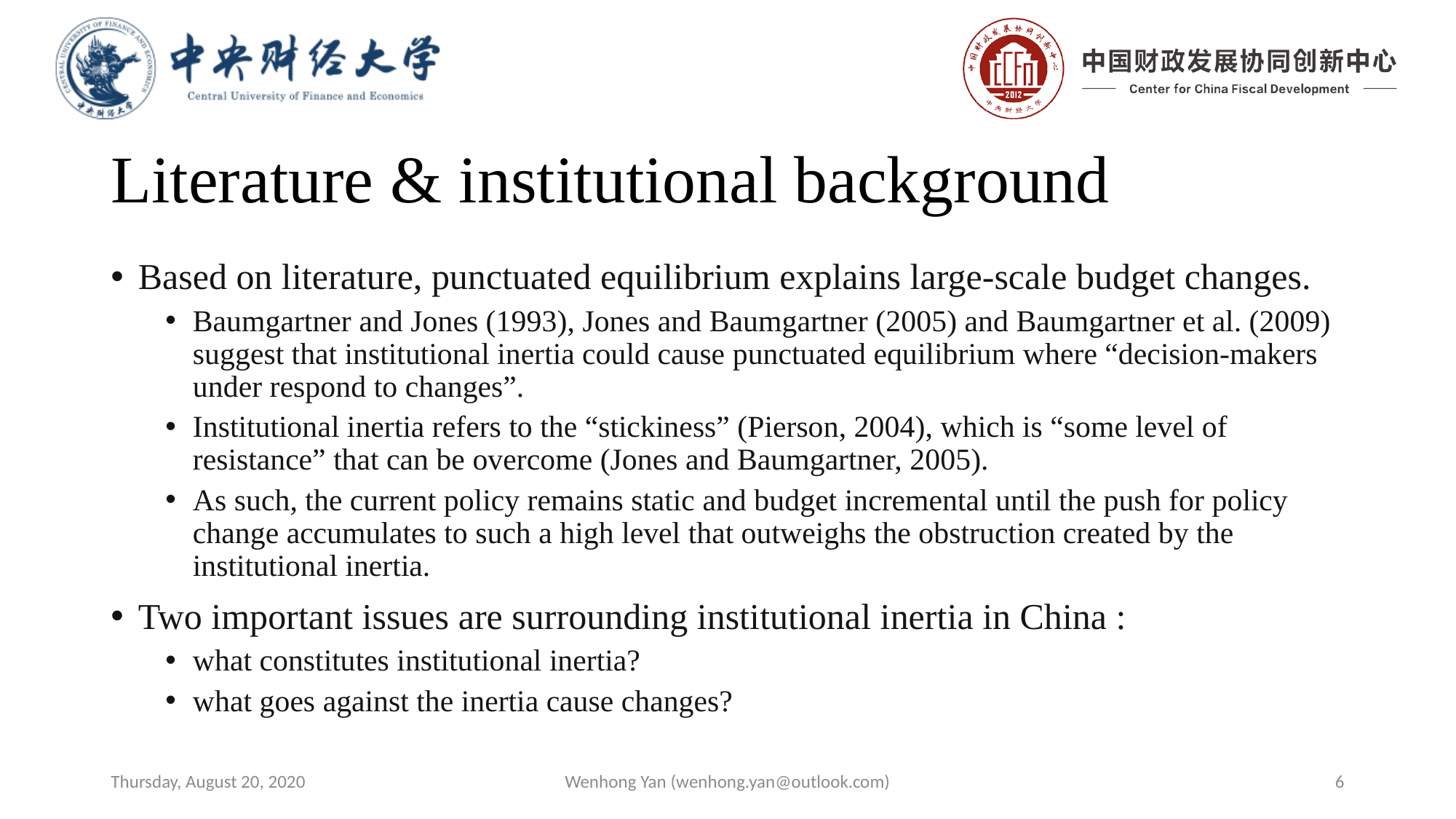

# Literature & institutional background
Based on literature, punctuated equilibrium explains large-scale budget changes.
Baumgartner and Jones (1993), Jones and Baumgartner (2005) and Baumgartner et al. (2009) suggest that institutional inertia could cause punctuated equilibrium where “decision-makers under respond to changes”.
Institutional inertia refers to the “stickiness” (Pierson, 2004), which is “some level of resistance” that can be overcome (Jones and Baumgartner, 2005).
As such, the current policy remains static and budget incremental until the push for policy change accumulates to such a high level that outweighs the obstruction created by the institutional inertia.
Two important issues are surrounding institutional inertia in China :
what constitutes institutional inertia?
what goes against the inertia cause changes?
Thursday, August 20, 2020
Wenhong Yan (wenhong.yan@outlook.com)
6